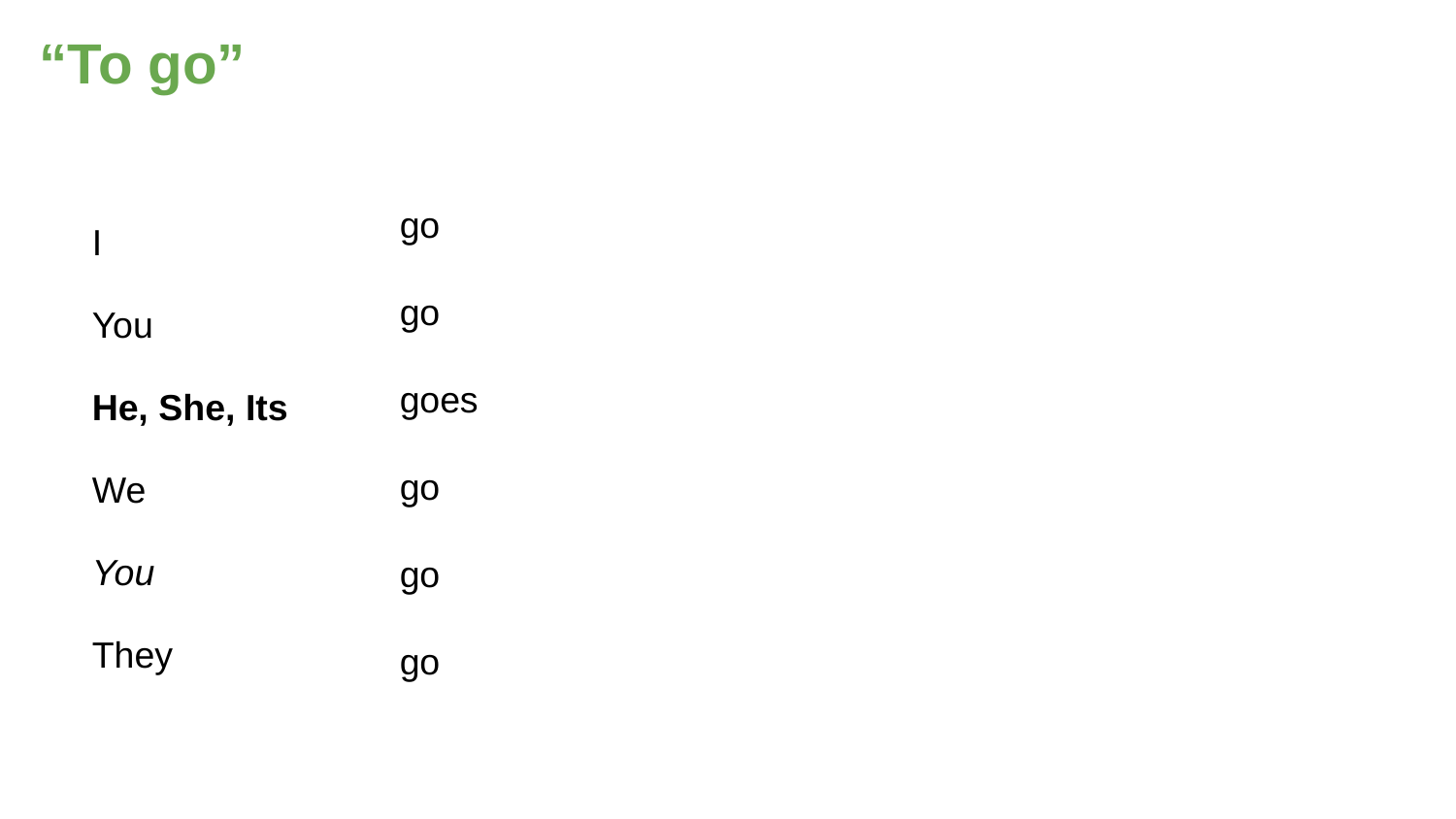

“To go”
go

go

goes

go

go

go

I
You
He, She, Its
We
You
They